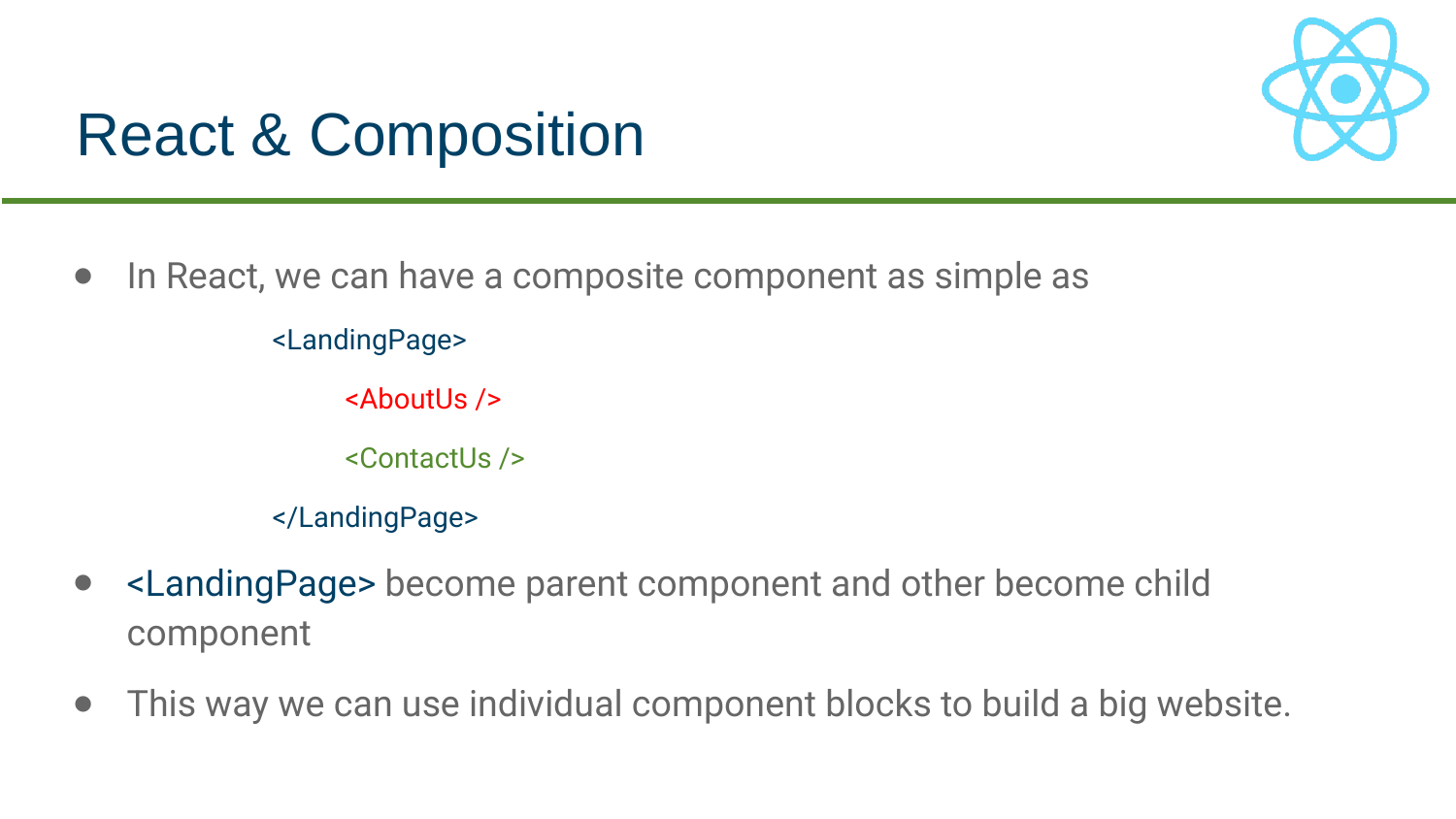

# React & Composition
In React, we can have a composite component as simple as
<LandingPage>
<AboutUs />
<ContactUs />
</LandingPage>
<LandingPage> become parent component and other become child component
This way we can use individual component blocks to build a big website.